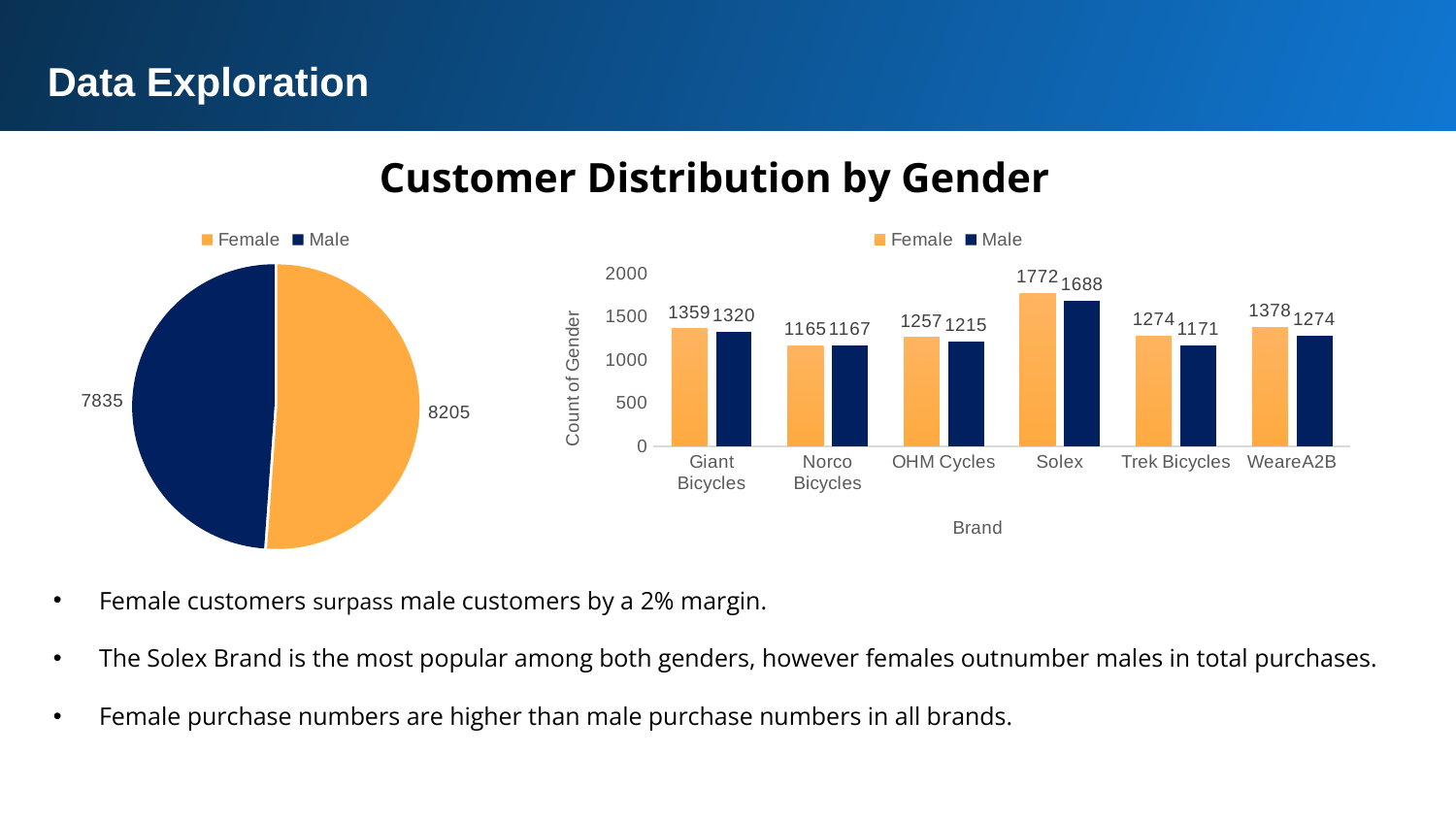

Data Exploration
Customer Distribution by Gender

### Chart

| Category | Total |
|---|---|
| Female | 8205.0 |
| Male | 7835.0 |

### Chart

| Category | Female | Male |
|---|---|---|
| Giant Bicycles | 1359.0 | 1320.0 |
| Norco Bicycles | 1165.0 | 1167.0 |
| OHM Cycles | 1257.0 | 1215.0 |
| Solex | 1772.0 | 1688.0 |
| Trek Bicycles | 1274.0 | 1171.0 |
| WeareA2B | 1378.0 | 1274.0 |
Female customers surpass male customers by a 2% margin.

The Solex Brand is the most popular among both genders, however females outnumber males in total purchases.

Female purchase numbers are higher than male purchase numbers in all brands.